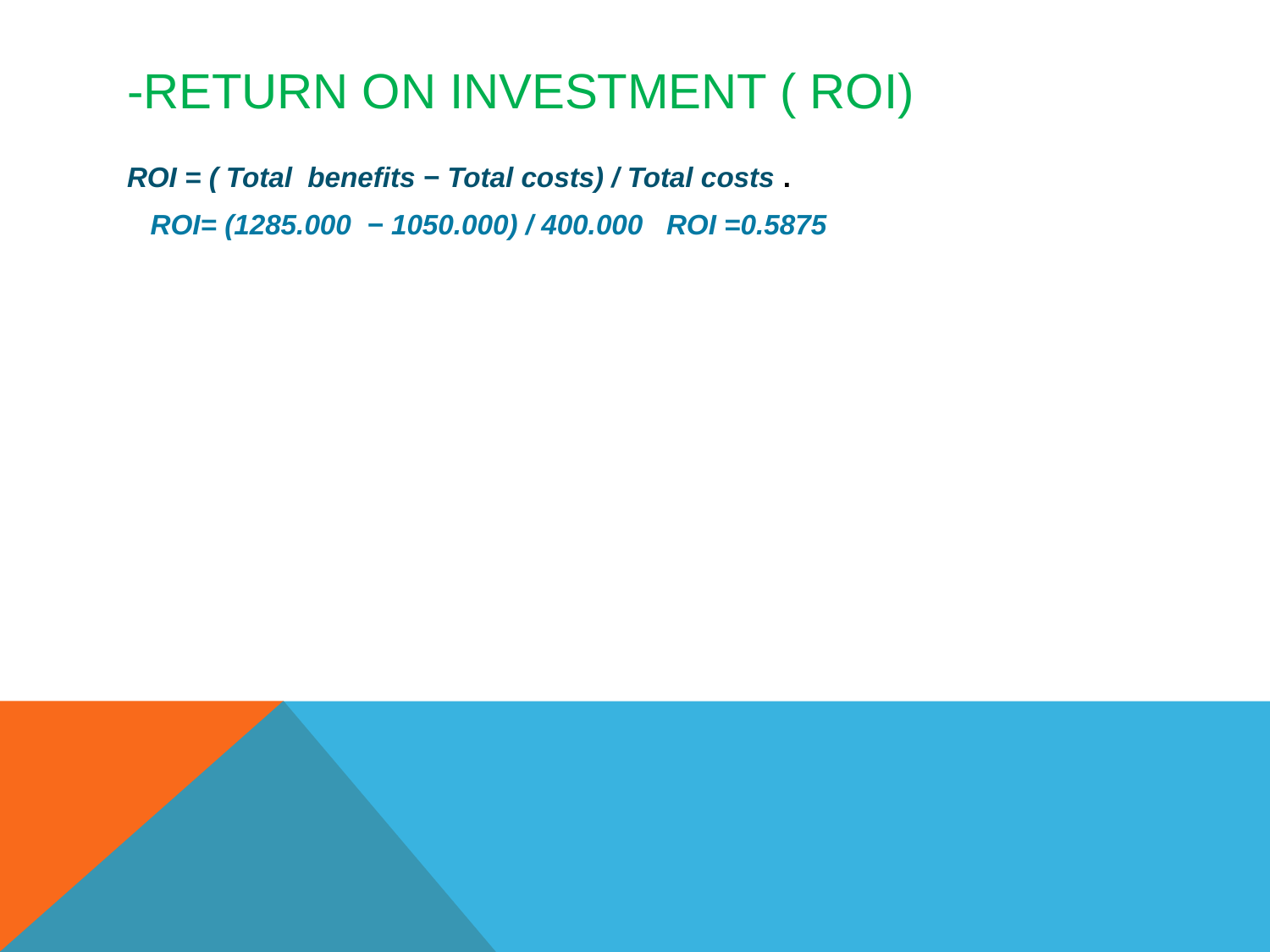

# -return on investment ( ROI)
ROI = ( Total  benefits − Total costs) / Total costs .
   ROI= (1285.000  − 1050.000) / 400.000   ROI =0.5875